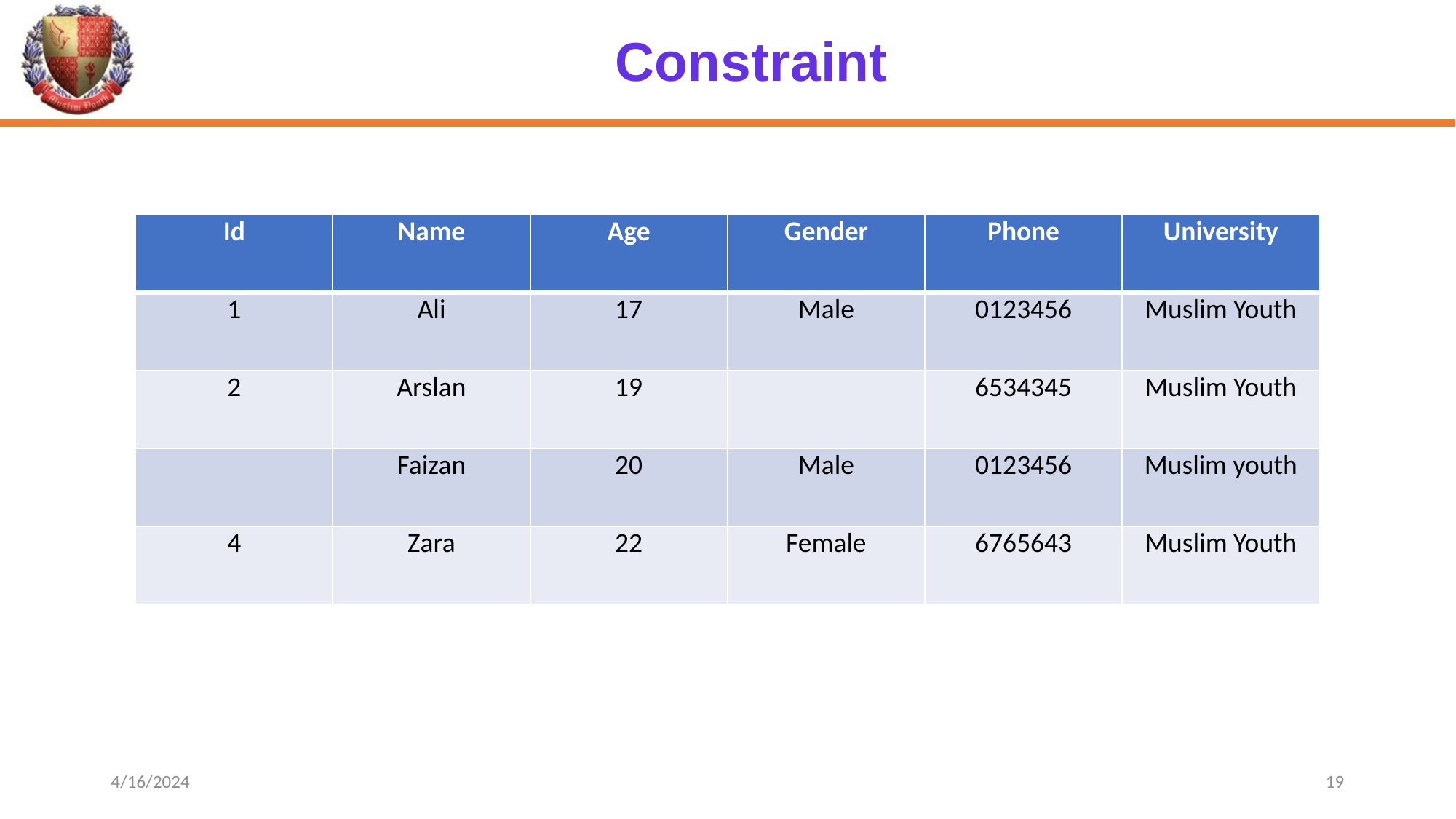

# Constraint
| Id | Name | Age | Gender | Phone | University |
| --- | --- | --- | --- | --- | --- |
| 1 | Ali | 17 | Male | 0123456 | Muslim Youth |
| 2 | Arslan | 19 |  | 6534345 | Muslim Youth |
|  | Faizan | 20 | Male | 0123456 | Muslim youth |
| 4 | Zara | 22 | Female | 6765643 | Muslim Youth |
4/16/2024
19